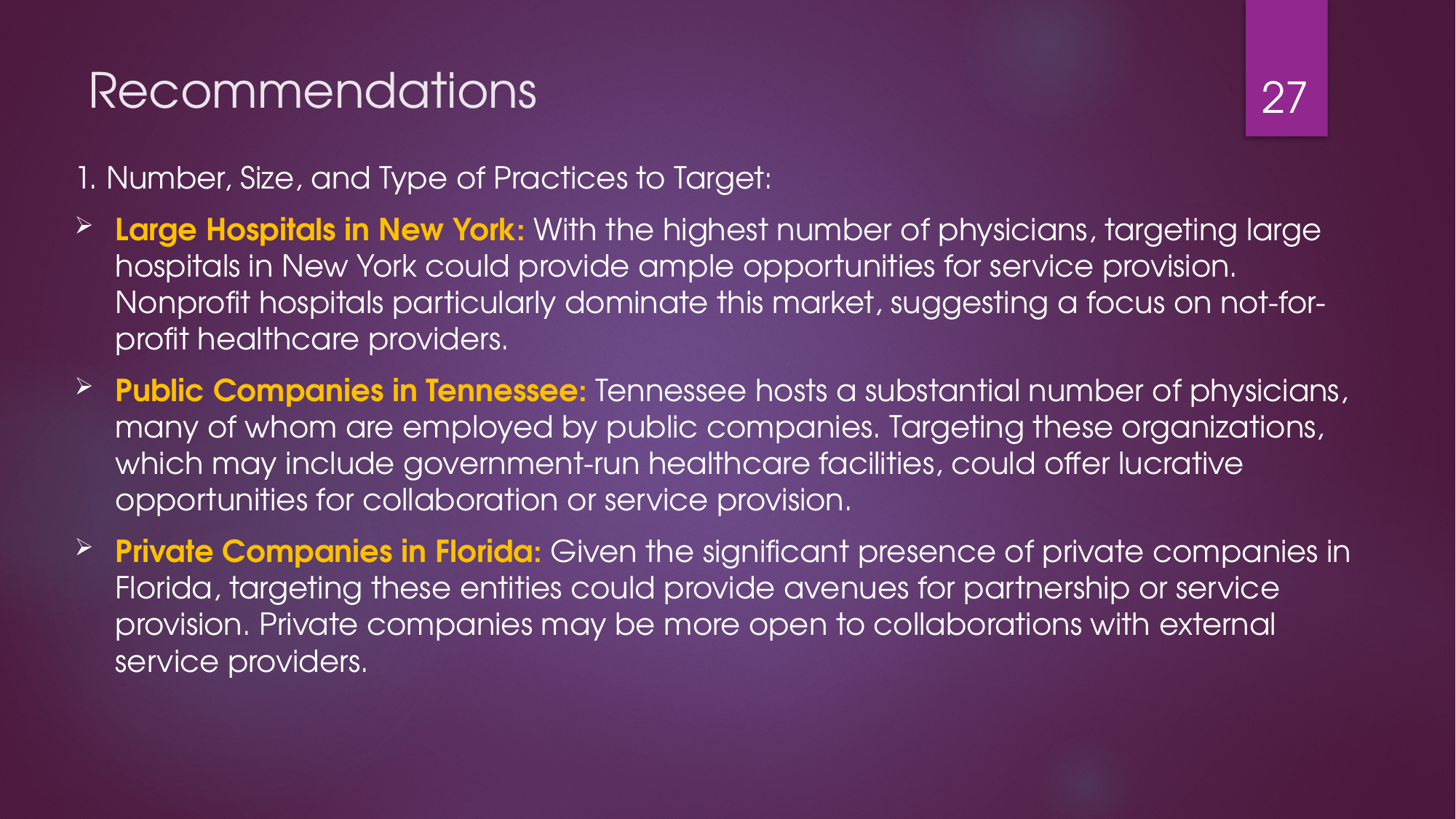

27
# Recommendations
1. Number, Size, and Type of Practices to Target:
Large Hospitals in New York: With the highest number of physicians, targeting large hospitals in New York could provide ample opportunities for service provision. Nonprofit hospitals particularly dominate this market, suggesting a focus on not-for-profit healthcare providers.
Public Companies in Tennessee: Tennessee hosts a substantial number of physicians, many of whom are employed by public companies. Targeting these organizations, which may include government-run healthcare facilities, could offer lucrative opportunities for collaboration or service provision.
Private Companies in Florida: Given the significant presence of private companies in Florida, targeting these entities could provide avenues for partnership or service provision. Private companies may be more open to collaborations with external service providers.